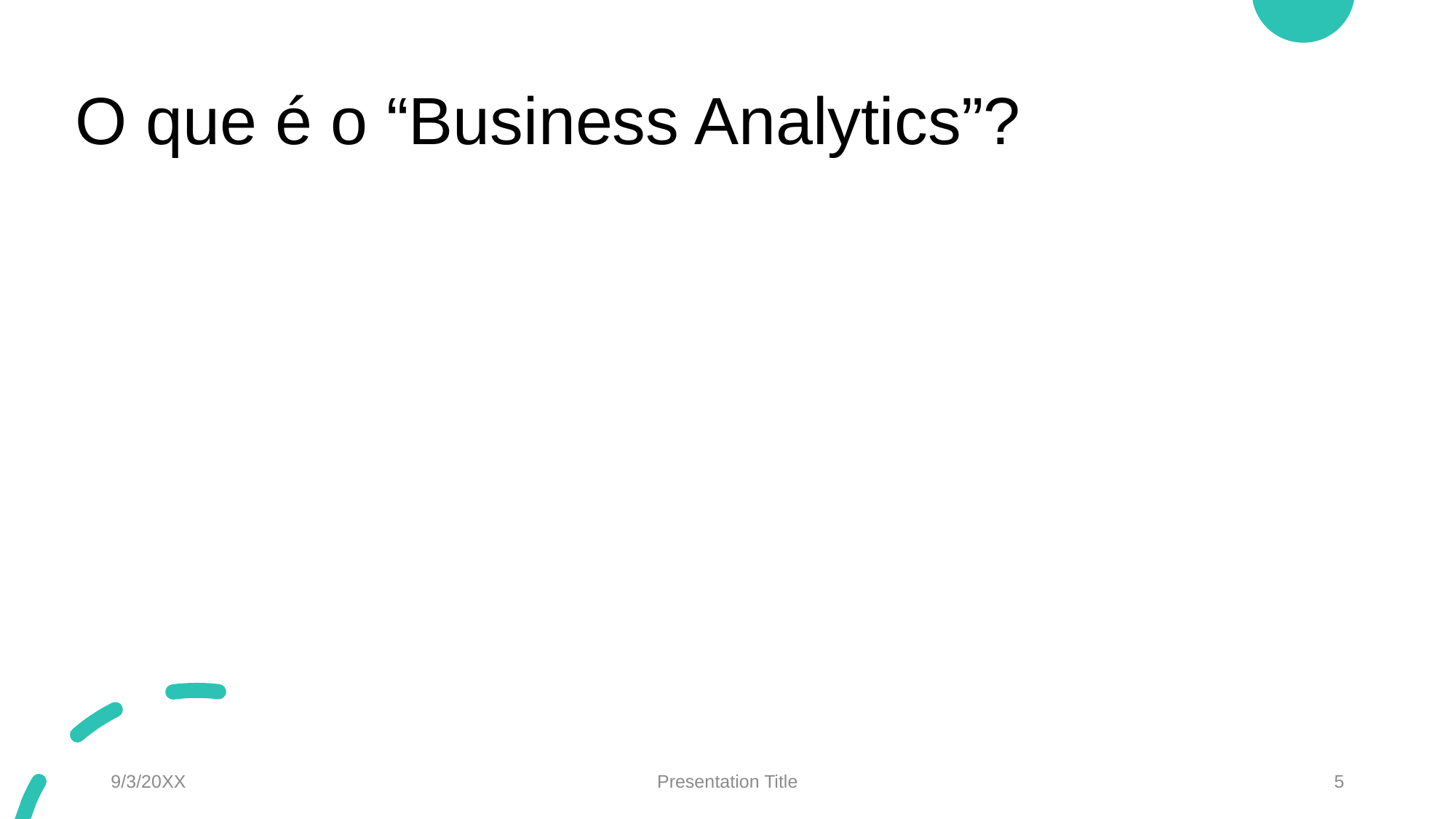

# O que é o “Business Analytics”?

9/3/20XX
Presentation Title
5